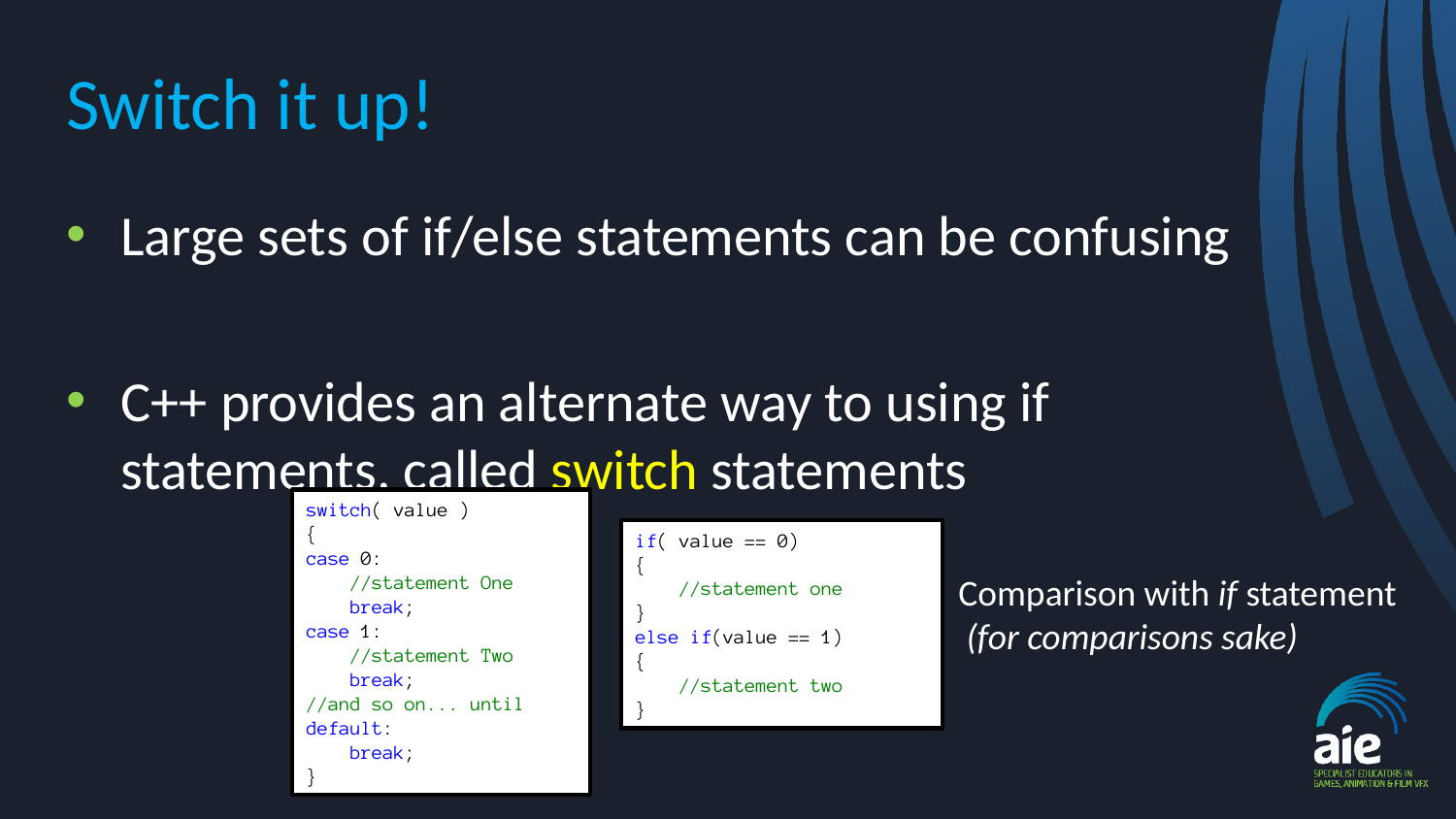

# Switch it up!
Large sets of if/else statements can be confusing

C++ provides an alternate way to using if statements, called switch statements
switch( value )
{
case 0:
    //statement One
    break;
case 1:
    //statement Two
    break;
//and so on... until
default:
    break;
}
if( value == 0)
{
    //statement one
}
else if(value == 1)
{
    //statement two
}
Comparison with if statement
 (for comparisons sake)